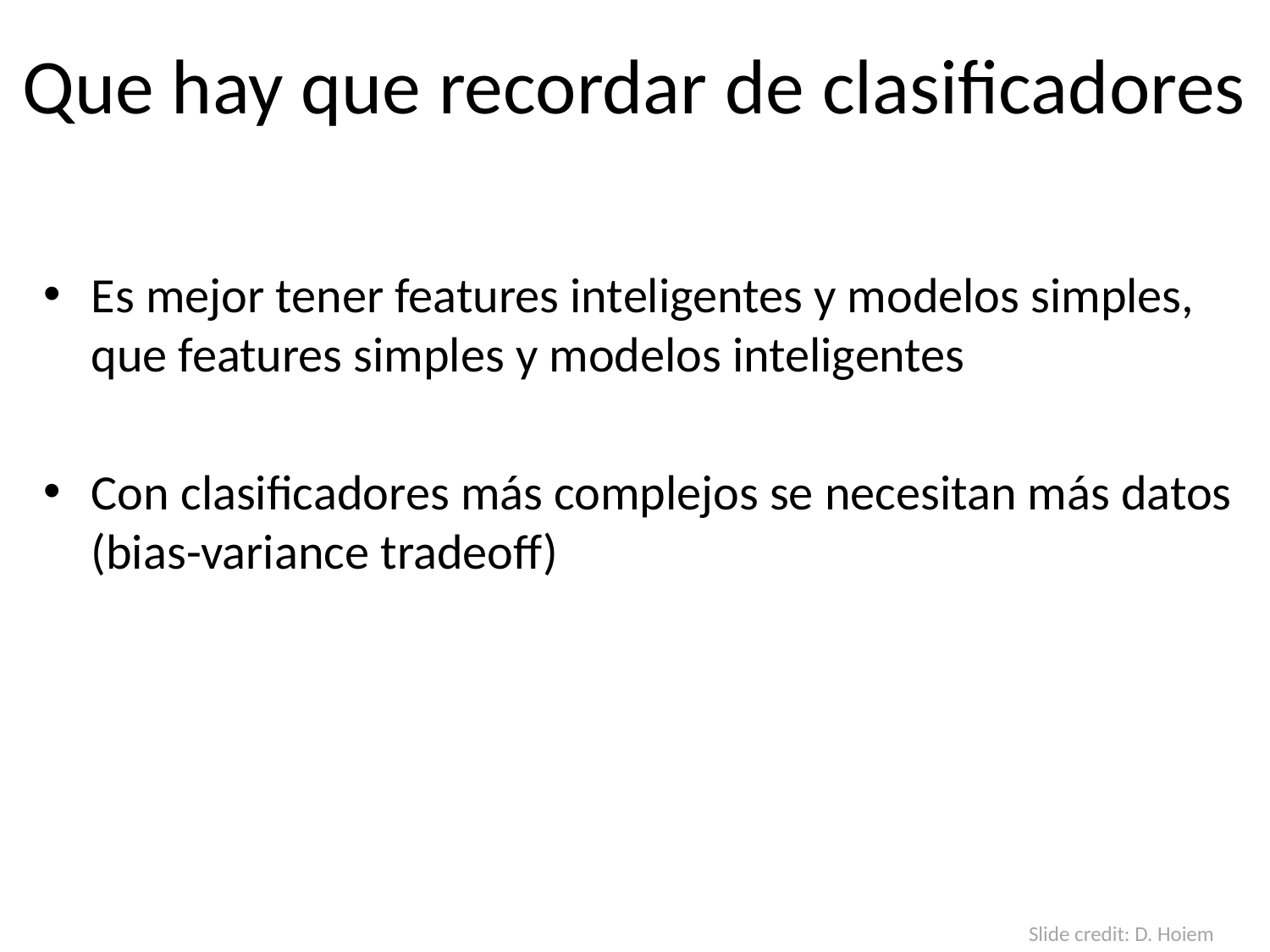

Que hay que recordar de clasificadores

Es mejor tener features inteligentes y modelos simples, que features simples y modelos inteligentes

Con clasificadores más complejos se necesitan más datos (bias-variance tradeoff)

Slide credit: D. Hoiem